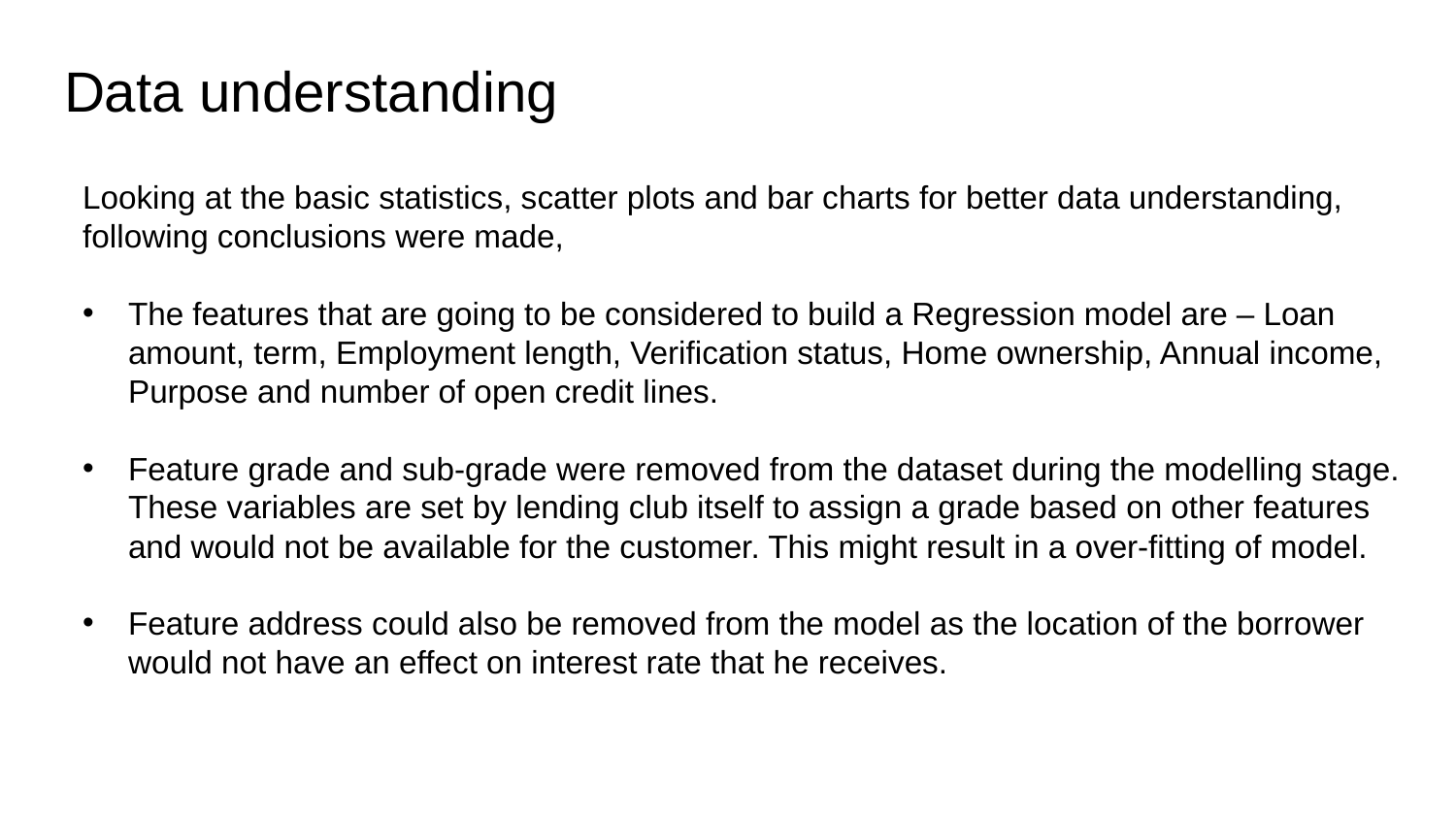

# Data understanding
Looking at the basic statistics, scatter plots and bar charts for better data understanding, following conclusions were made,

The features that are going to be considered to build a Regression model are – Loan amount, term, Employment length, Verification status, Home ownership, Annual income, Purpose and number of open credit lines.

Feature grade and sub-grade were removed from the dataset during the modelling stage. These variables are set by lending club itself to assign a grade based on other features and would not be available for the customer. This might result in a over-fitting of model.

Feature address could also be removed from the model as the location of the borrower would not have an effect on interest rate that he receives.